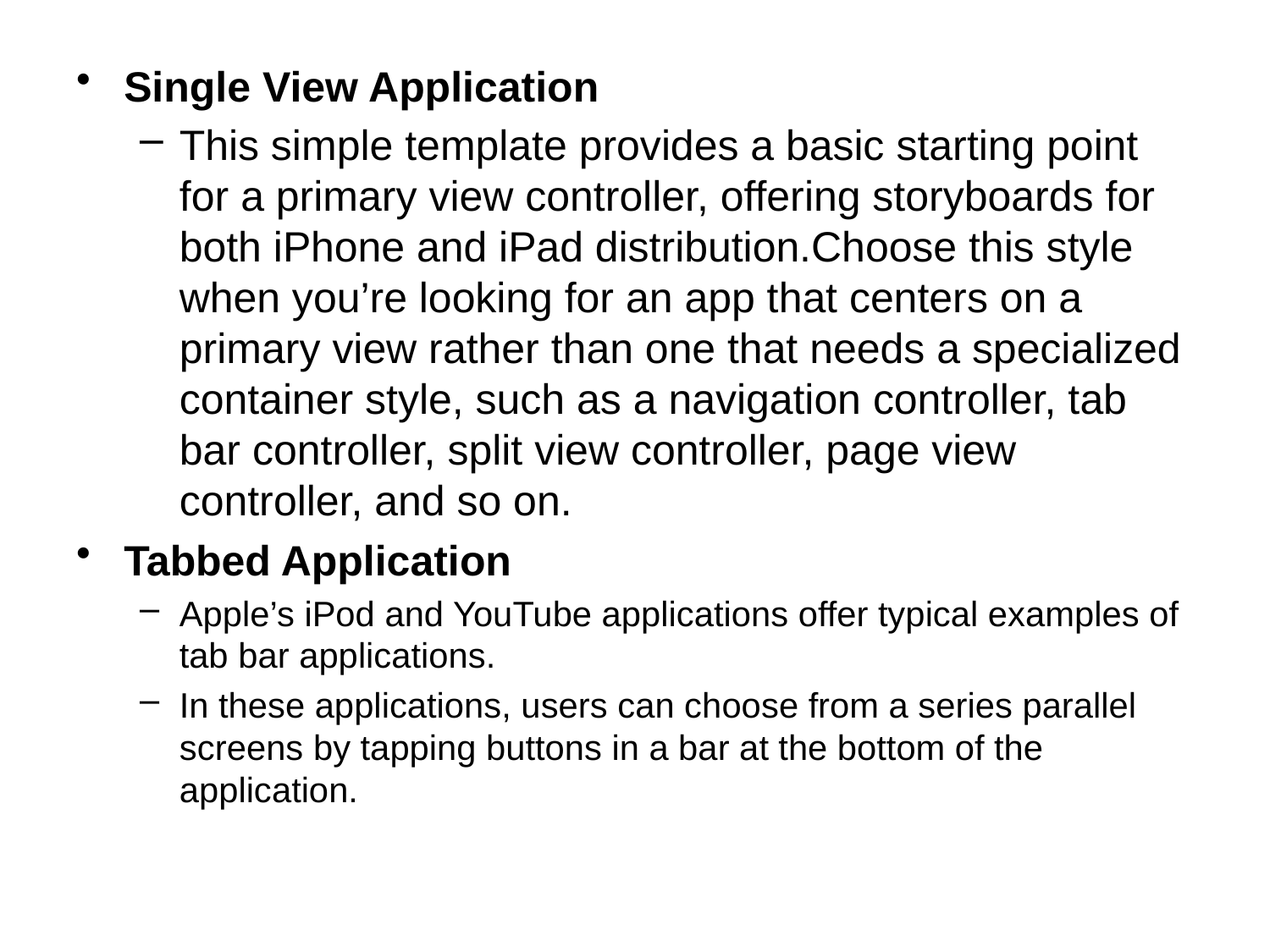

Single View Application
This simple template provides a basic starting point for a primary view controller, offering storyboards for both iPhone and iPad distribution.Choose this style when you’re looking for an app that centers on a primary view rather than one that needs a specialized container style, such as a navigation controller, tab bar controller, split view controller, page view controller, and so on.
Tabbed Application
Apple’s iPod and YouTube applications offer typical examples of tab bar applications.
In these applications, users can choose from a series parallel screens by tapping buttons in a bar at the bottom of the application.